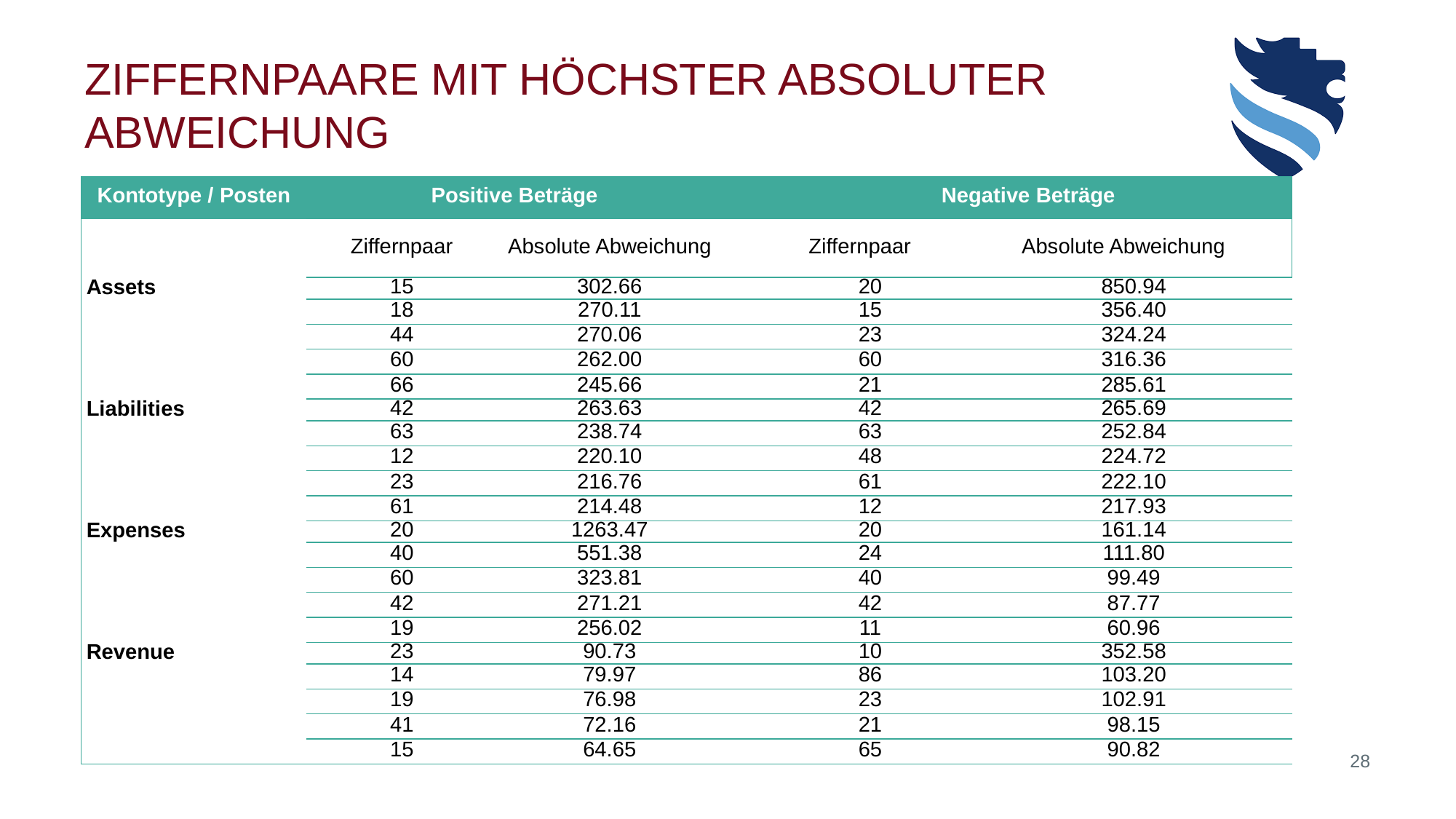

# Ziffernpaare mit höchster absoluter Abweichung
| Kontotype / Posten | Positive Beträge |  |  | Negative Beträge |  |  |
| --- | --- | --- | --- | --- | --- | --- |
|  | Ziffernpaar | Absolute Abweichung |  | Ziffernpaar | Absolute Abweichung |  |
| Assets | 15 | 302.66 |  | 20 |  | 850.94 |
|  | 18 | 270.11 |  | 15 |  | 356.40 |
|  | 44 | 270.06 |  | 23 |  | 324.24 |
|  | 60 | 262.00 |  | 60 |  | 316.36 |
|  | 66 | 245.66 |  | 21 |  | 285.61 |
| Liabilities | 42 | 263.63 |  | 42 |  | 265.69 |
|  | 63 | 238.74 |  | 63 |  | 252.84 |
|  | 12 | 220.10 |  | 48 |  | 224.72 |
|  | 23 | 216.76 |  | 61 |  | 222.10 |
|  | 61 | 214.48 |  | 12 |  | 217.93 |
| Expenses | 20 | 1263.47 |  | 20 |  | 161.14 |
|  | 40 | 551.38 |  | 24 |  | 111.80 |
|  | 60 | 323.81 |  | 40 |  | 99.49 |
|  | 42 | 271.21 |  | 42 |  | 87.77 |
|  | 19 | 256.02 |  | 11 |  | 60.96 |
| Revenue | 23 | 90.73 |  | 10 |  | 352.58 |
|  | 14 | 79.97 |  | 86 |  | 103.20 |
|  | 19 | 76.98 |  | 23 |  | 102.91 |
|  | 41 | 72.16 |  | 21 |  | 98.15 |
|  | 15 | 64.65 |  | 65 |  | 90.82 |

28